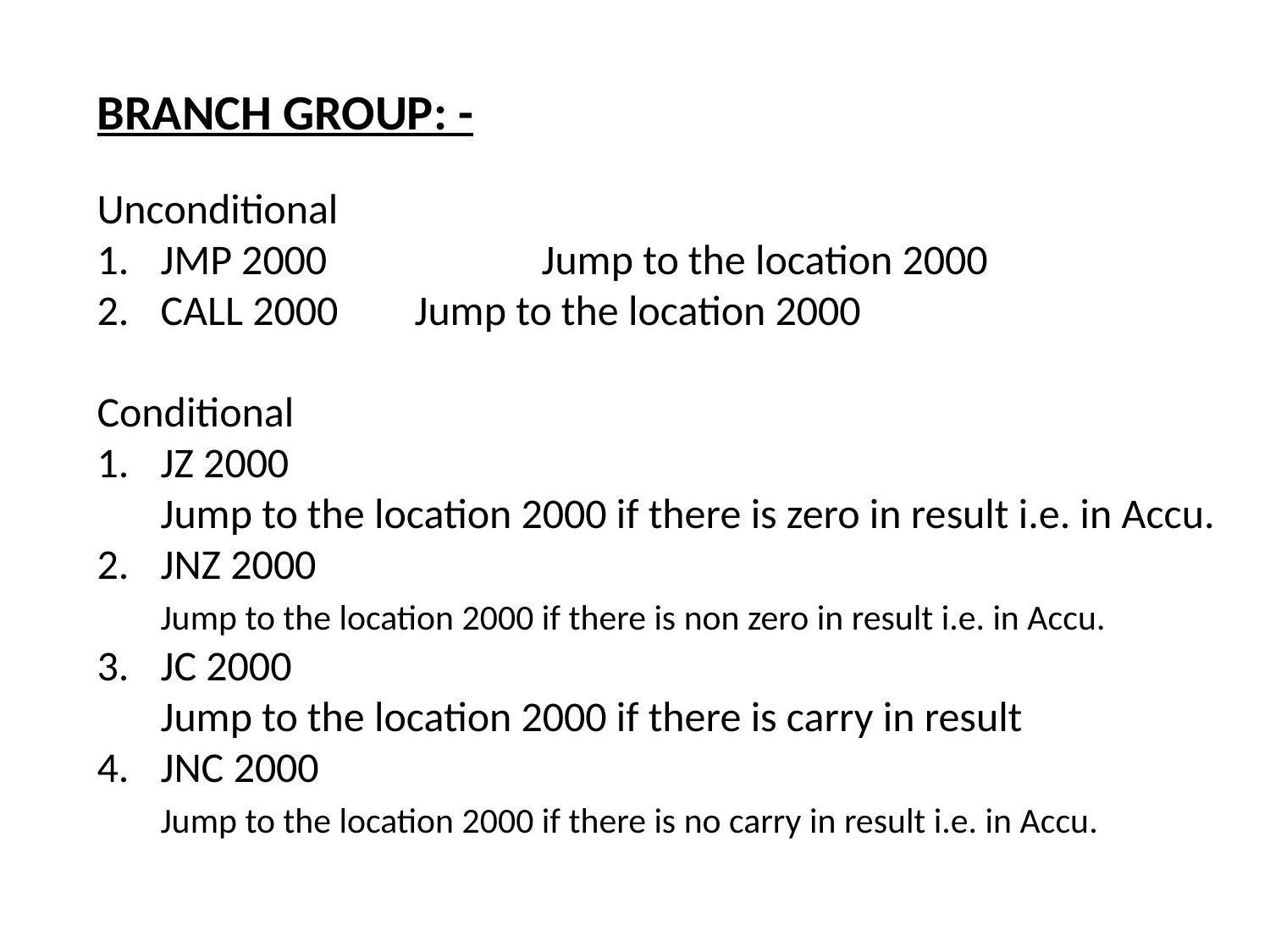

BRANCH GROUP: -

Unconditional
1.	JMP 2000		Jump to the location 2000
2.	CALL 2000	Jump to the location 2000

Conditional
JZ 2000
		Jump to the location 2000 if there is zero in result i.e. in Accu.
JNZ 2000
		Jump to the location 2000 if there is non zero in result i.e. in Accu.
JC 2000
		Jump to the location 2000 if there is carry in result
JNC 2000
		Jump to the location 2000 if there is no carry in result i.e. in Accu.